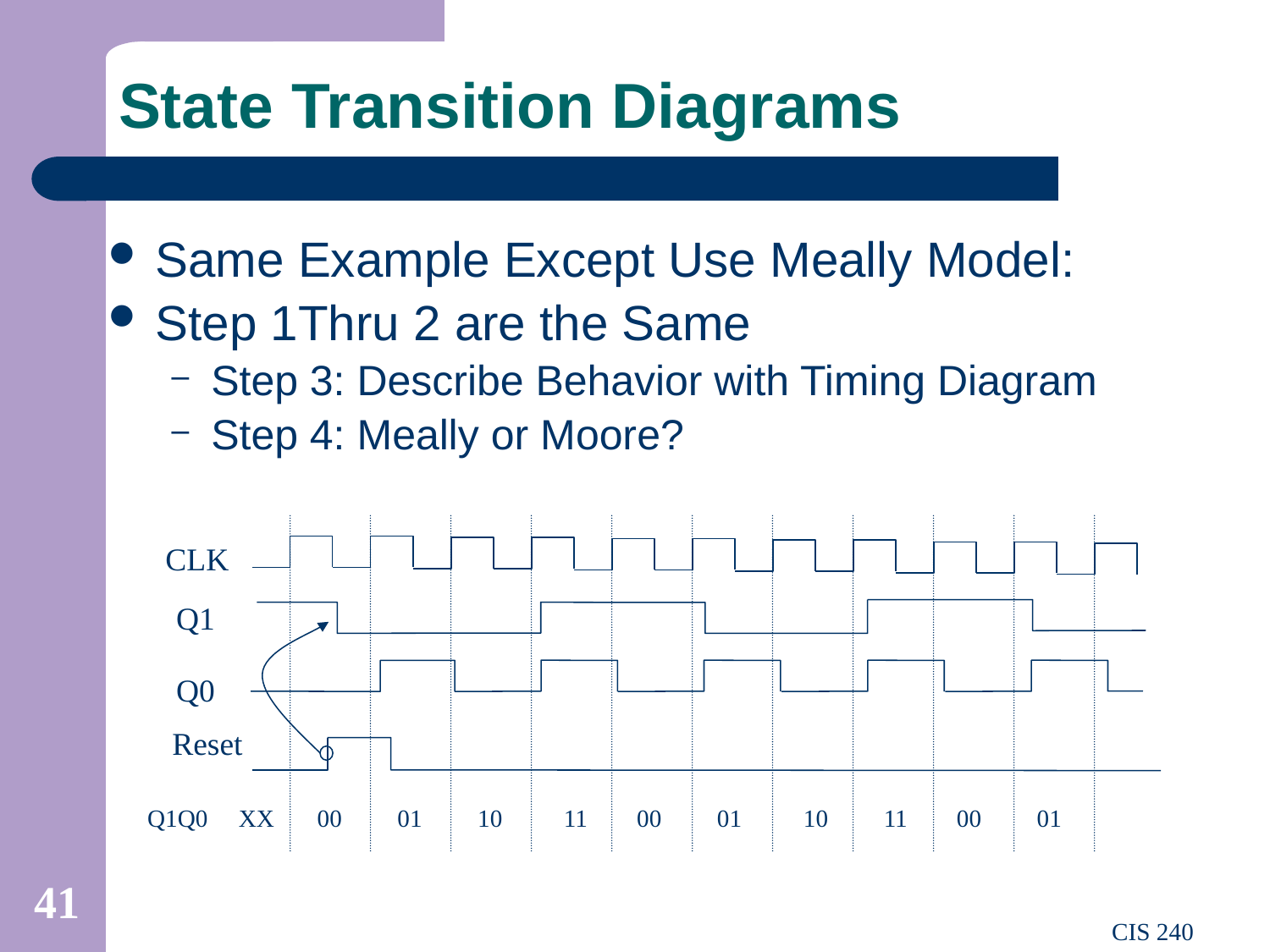

# State Transition Diagrams
Same Example Except Use Meally Model:
Step 1Thru 2 are the Same
Step 3: Describe Behavior with Timing Diagram
Step 4: Meally or Moore?

Meally

CLK

Q1

Q0
Reset

Q1Q0     XX       00         01         10          11        00         01          10         11        00         01
41
CIS 240